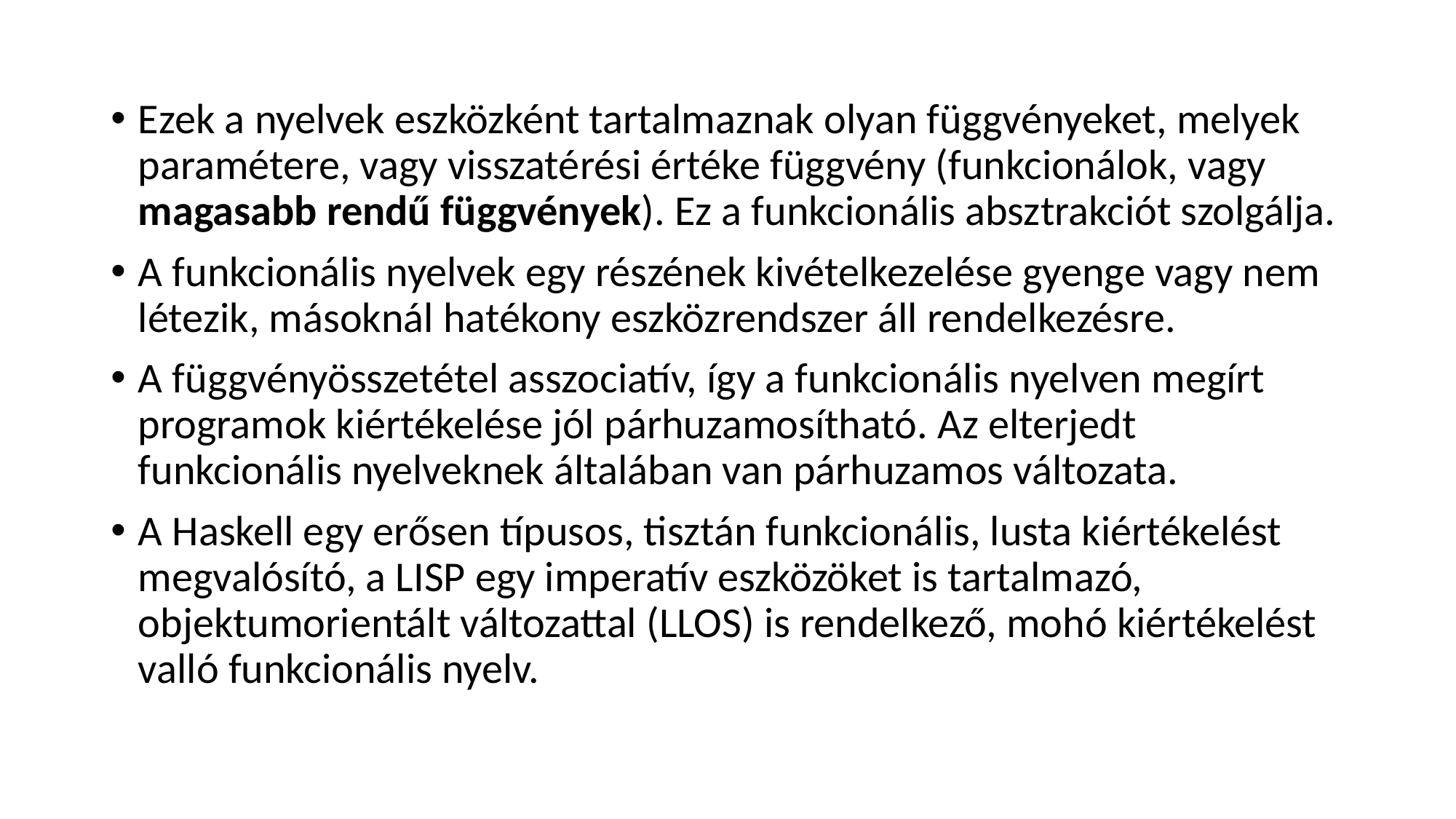

Ezek a nyelvek eszközként tartalmaznak olyan függvényeket, melyek paramétere, vagy visszatérési értéke függvény (funkcionálok, vagy magasabb rendű függvények). Ez a funkcionális absztrakciót szolgálja.
A funkcionális nyelvek egy részének kivételkezelése gyenge vagy nem létezik, másoknál hatékony eszközrendszer áll rendelkezésre.
A függvényösszetétel asszociatív, így a funkcionális nyelven megírt programok kiértékelése jól párhuzamosítható. Az elterjedt funkcionális nyelveknek általában van párhuzamos változata.
A Haskell egy erősen típusos, tisztán funkcionális, lusta kiértékelést megvalósító, a LISP egy imperatív eszközöket is tartalmazó, objektumorientált változattal (LLOS) is rendelkező, mohó kiértékelést valló funkcionális nyelv.